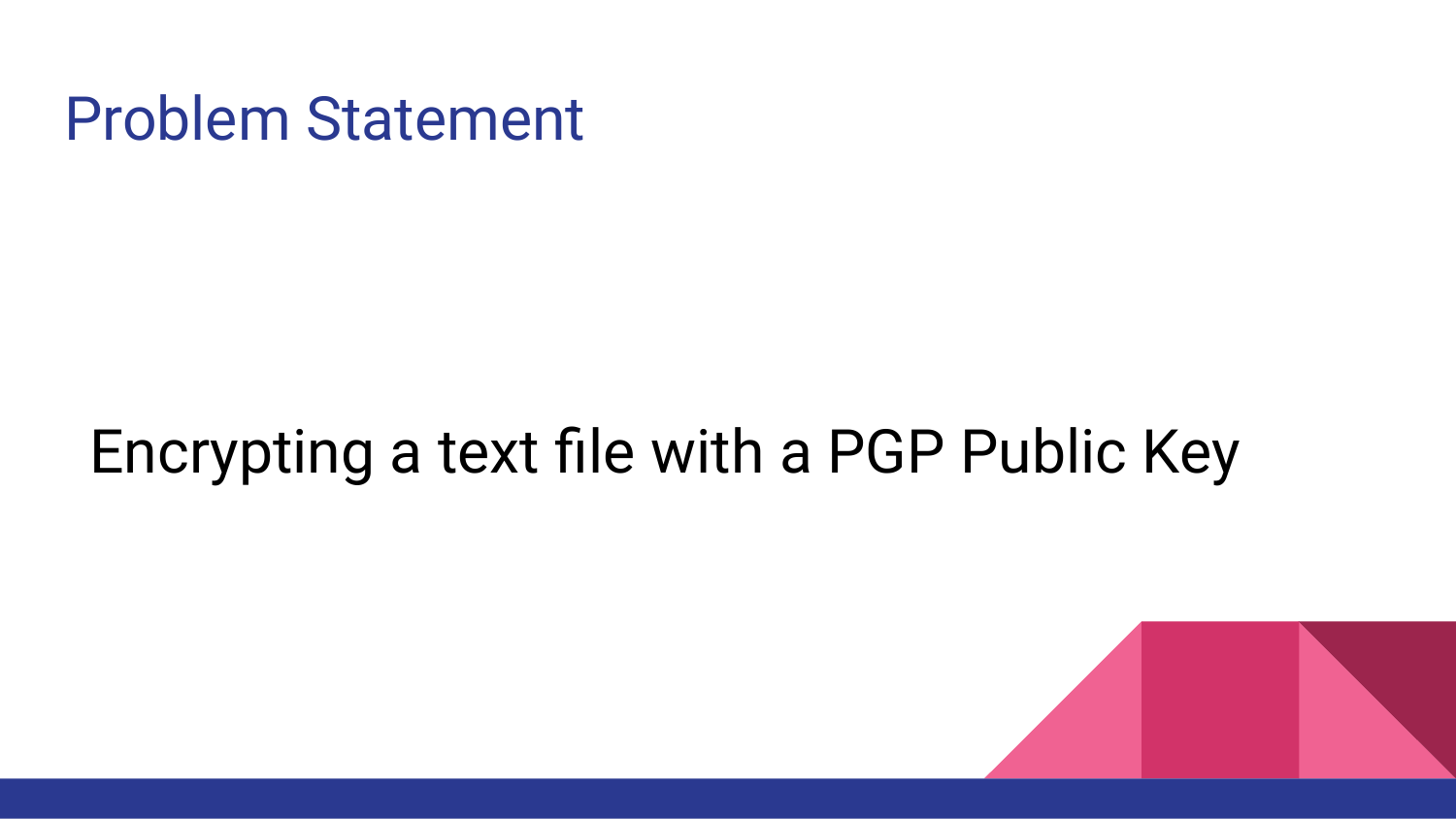

# Problem Statement
Encrypting a text file with a PGP Public Key